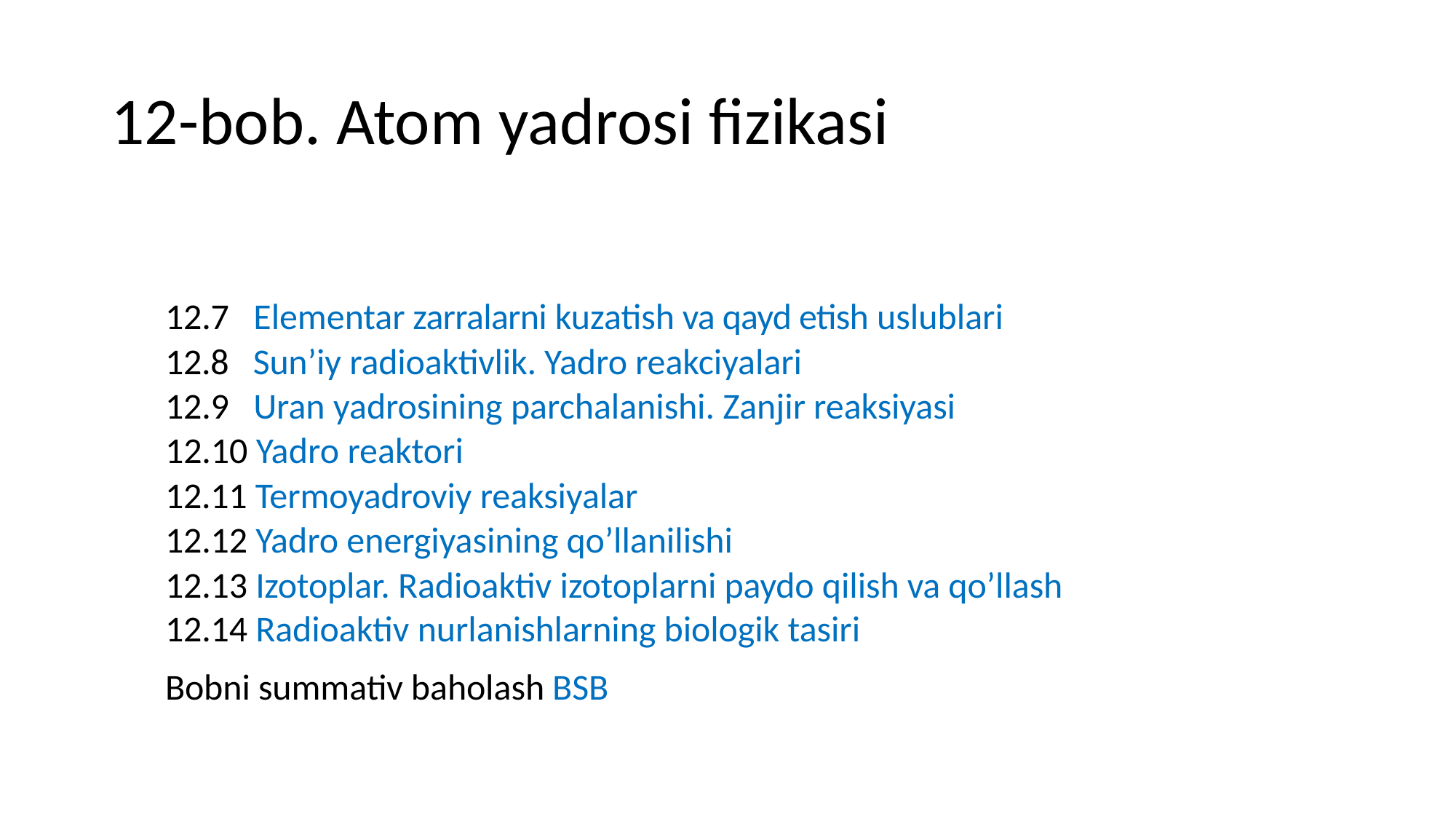

# 12-bob. Atom yadrosi fizikasi
12.7   Elementar zarralarni kuzatish va qayd etish uslublari
12.8   Sun’iy radioaktivlik. Yadro reakciyalari
12.9   Uran yadrosining parchalanishi. Zanjir reaksiyasi
12.10 Yadro reaktori
12.11 Termoyadroviy reaksiyalar
12.12 Yadro energiyasining qo’llanilishi
12.13 Izotoplar. Radioaktiv izotoplarni paydo qilish va qo’llash
12.14 Radioaktiv nurlanishlarning biologik tasiri
Bobni summativ baholash BSB